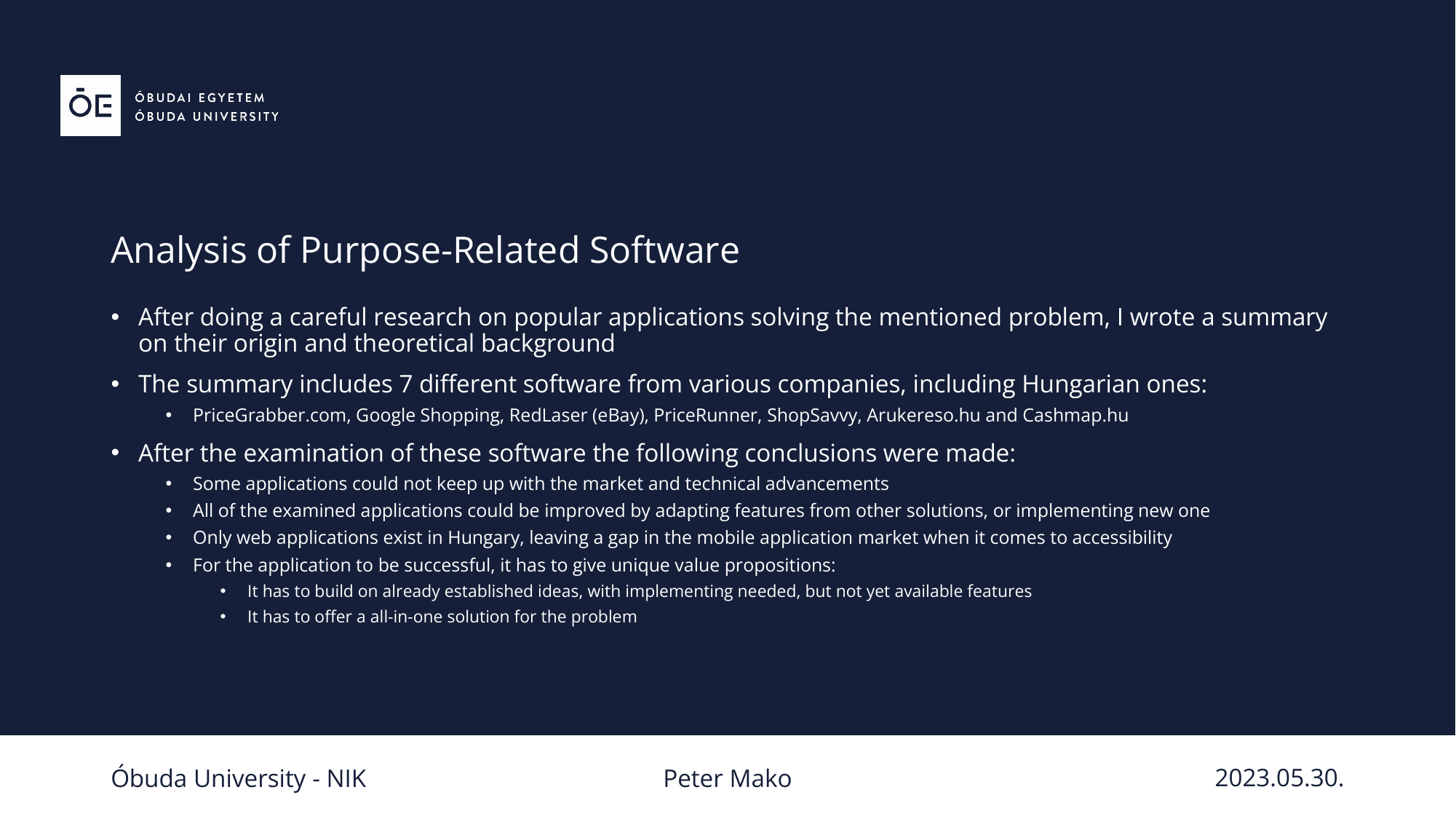

Analysis of Purpose-Related Software

After doing a careful research on popular applications solving the mentioned problem, I wrote a summary on their origin and theoretical background
The summary includes 7 different software from various companies, including Hungarian ones:
PriceGrabber.com, Google Shopping, RedLaser (eBay), PriceRunner, ShopSavvy, Arukereso.hu and Cashmap.hu
After the examination of these software the following conclusions were made:
Some applications could not keep up with the market and technical advancements
All of the examined applications could be improved by adapting features from other solutions, or implementing new one
Only web applications exist in Hungary, leaving a gap in the mobile application market when it comes to accessibility
For the application to be successful, it has to give unique value propositions:
It has to build on already established ideas, with implementing needed, but not yet available features
It has to offer a all-in-one solution for the problem

2023.05.30.
Peter Mako
Óbuda University - NIK